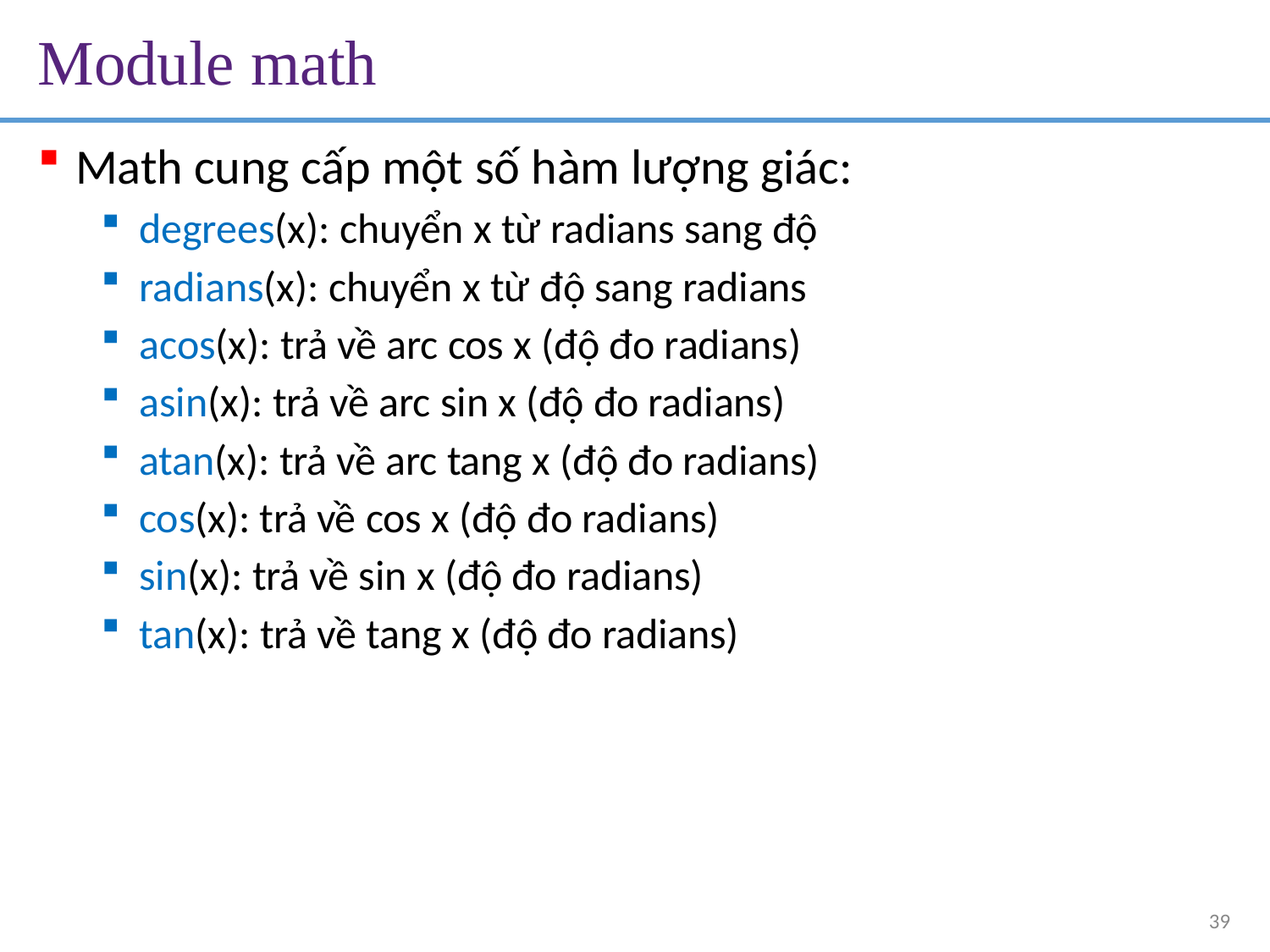

# Module math
Math cung cấp một số hàm lượng giác:
degrees(x): chuyển x từ radians sang độ
radians(x): chuyển x từ độ sang radians
acos(x): trả về arc cos x (độ đo radians)
asin(x): trả về arc sin x (độ đo radians)
atan(x): trả về arc tang x (độ đo radians)
cos(x): trả về cos x (độ đo radians)
sin(x): trả về sin x (độ đo radians)
tan(x): trả về tang x (độ đo radians)

39